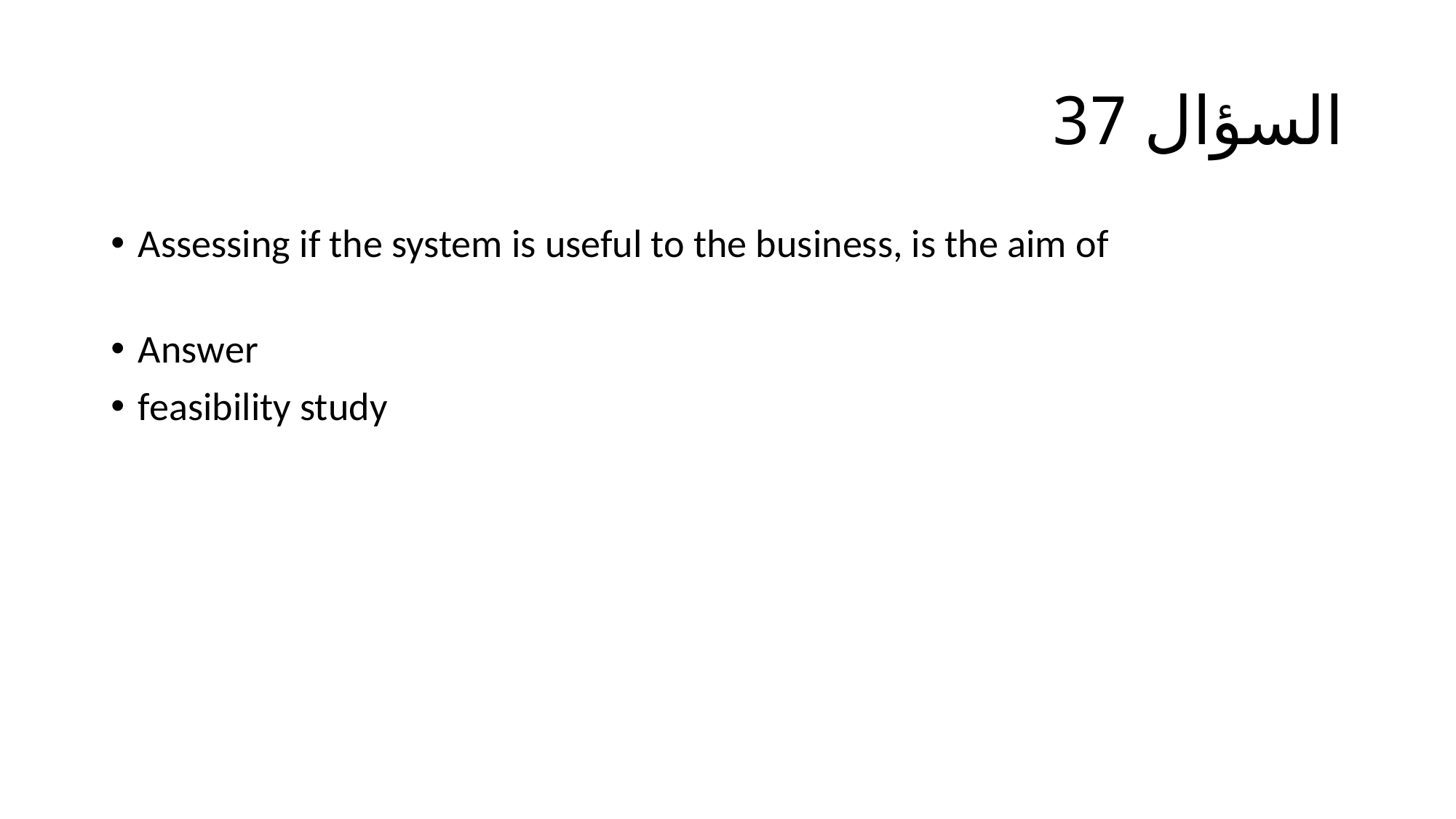

# السؤال 37
Assessing if the system is useful to the business, is the aim of
Answer
feasibility study